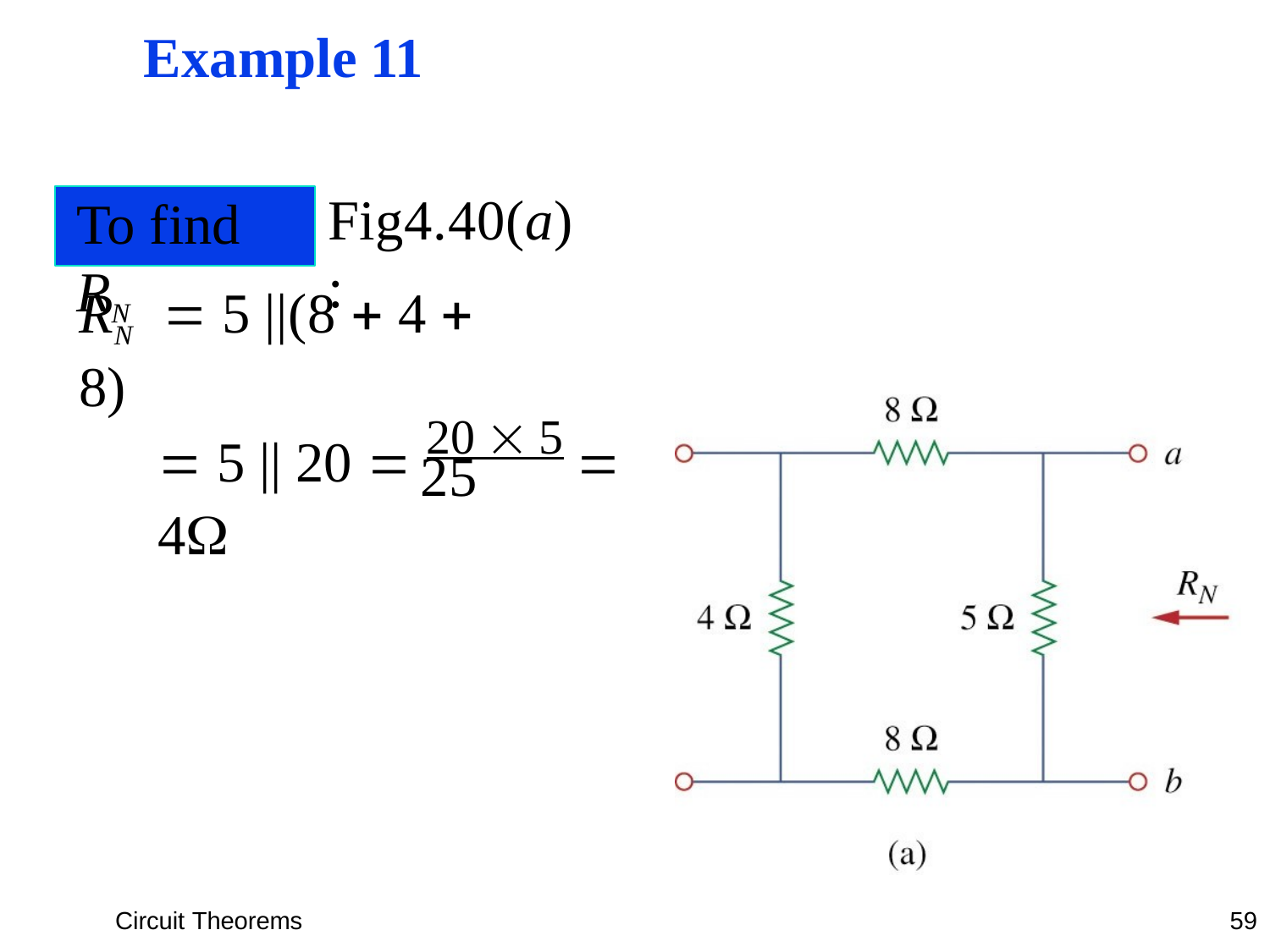

# Example 11
Fig4.40(a) :

To find RN
RN	= 5 ||(8 + 4 + 8)

= 5 || 20 = 20 × 5 = 4Ω
25
Circuit Theorems
59